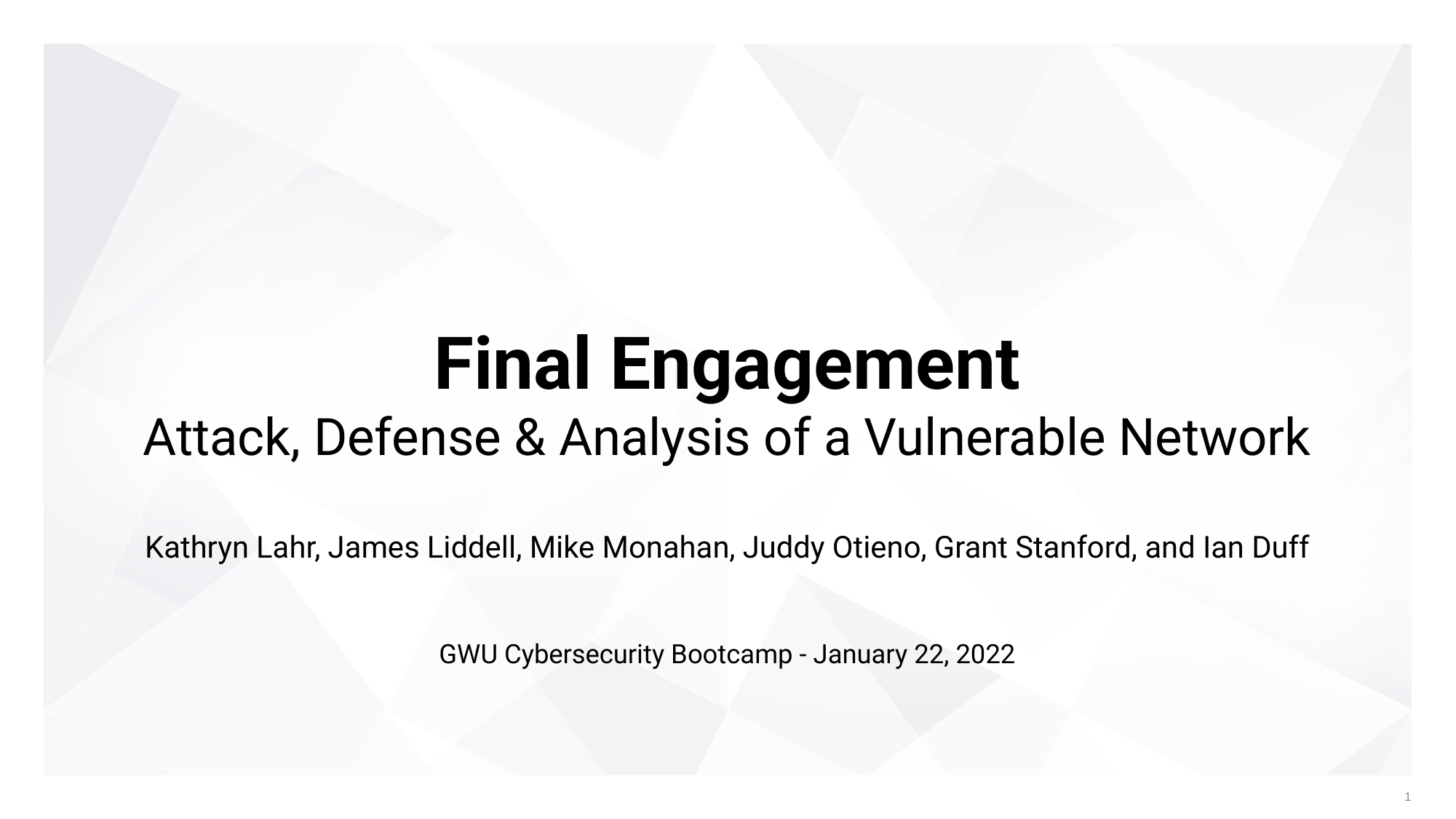

# Final Engagement
Attack, Defense & Analysis of a Vulnerable Network

Kathryn Lahr, James Liddell, Mike Monahan, Juddy Otieno, Grant Stanford, and Ian Duff

GWU Cybersecurity Bootcamp - January 22, 2022

1